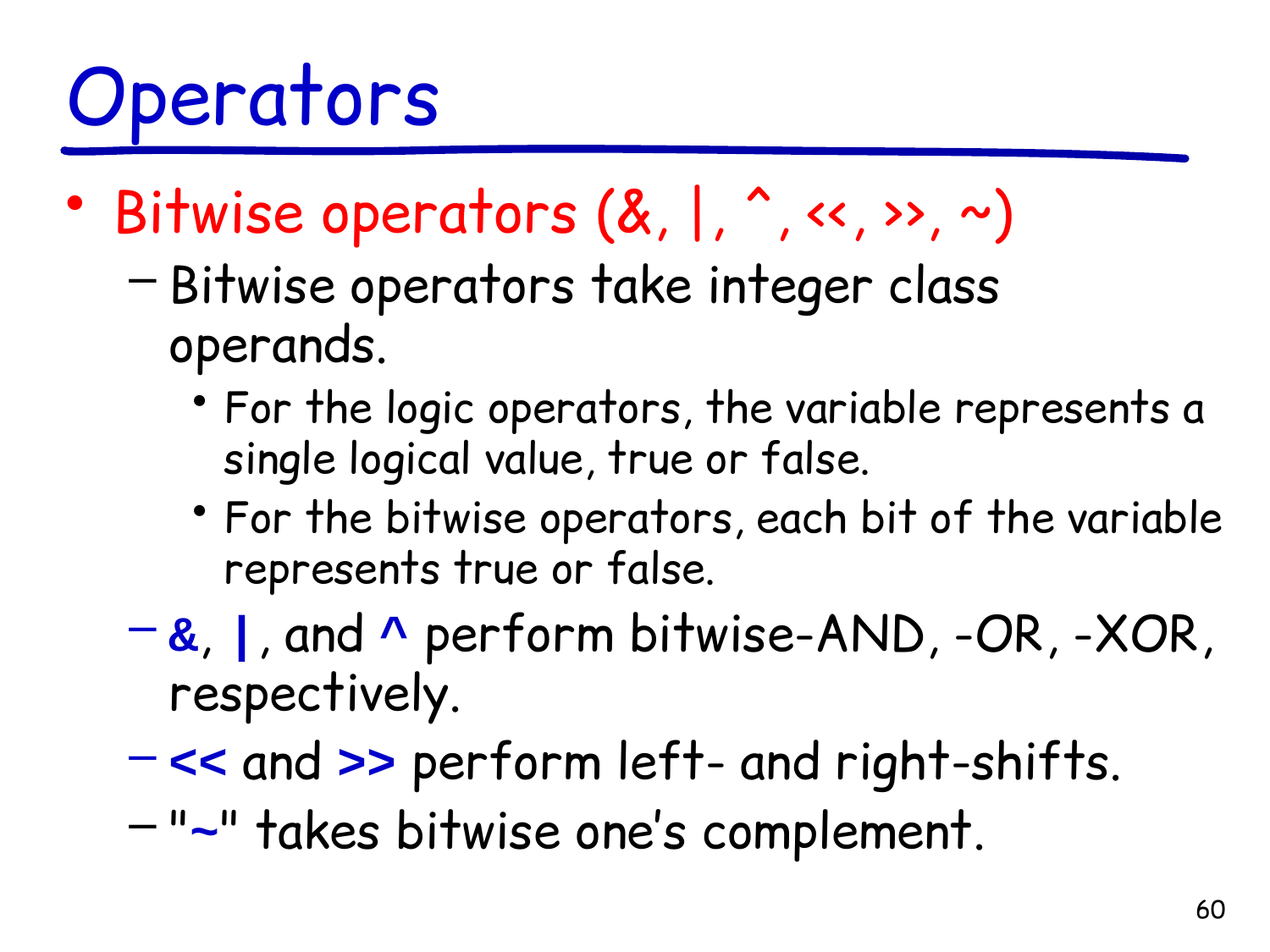

# Operators
Bitwise operators (&, |, ^, <<, >>, ~)
Bitwise operators take integer class operands.
For the logic operators, the variable represents a single logical value, true or false.
For the bitwise operators, each bit of the variable represents true or false.
&, |, and ^ perform bitwise-AND, -OR, -XOR, respectively.
<< and >> perform left- and right-shifts.
"~" takes bitwise one’s complement.
60